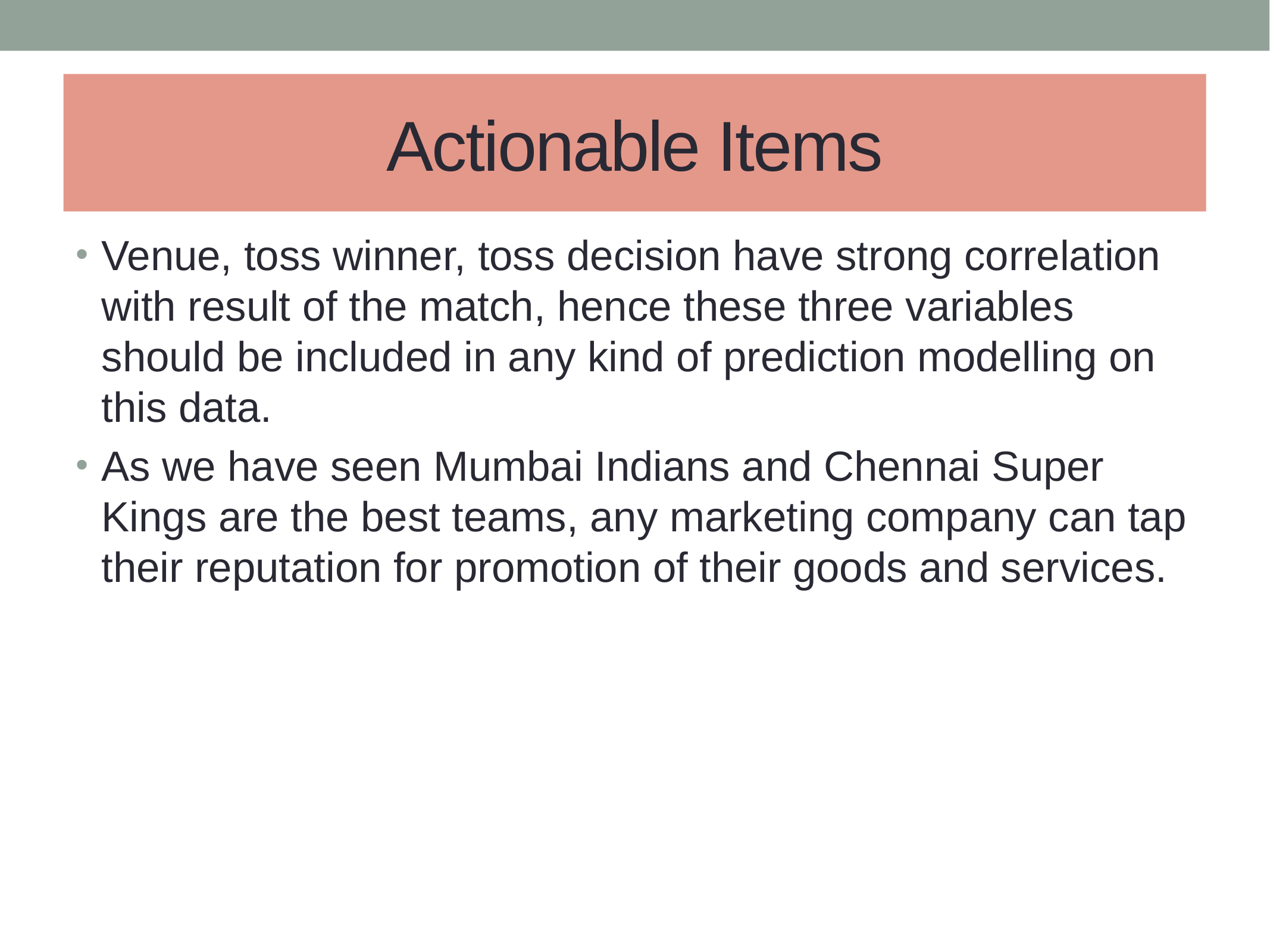

# Actionable Items
Venue, toss winner, toss decision have strong correlation with result of the match, hence these three variables should be included in any kind of prediction modelling on this data.
As we have seen Mumbai Indians and Chennai Super Kings are the best teams, any marketing company can tap their reputation for promotion of their goods and services.